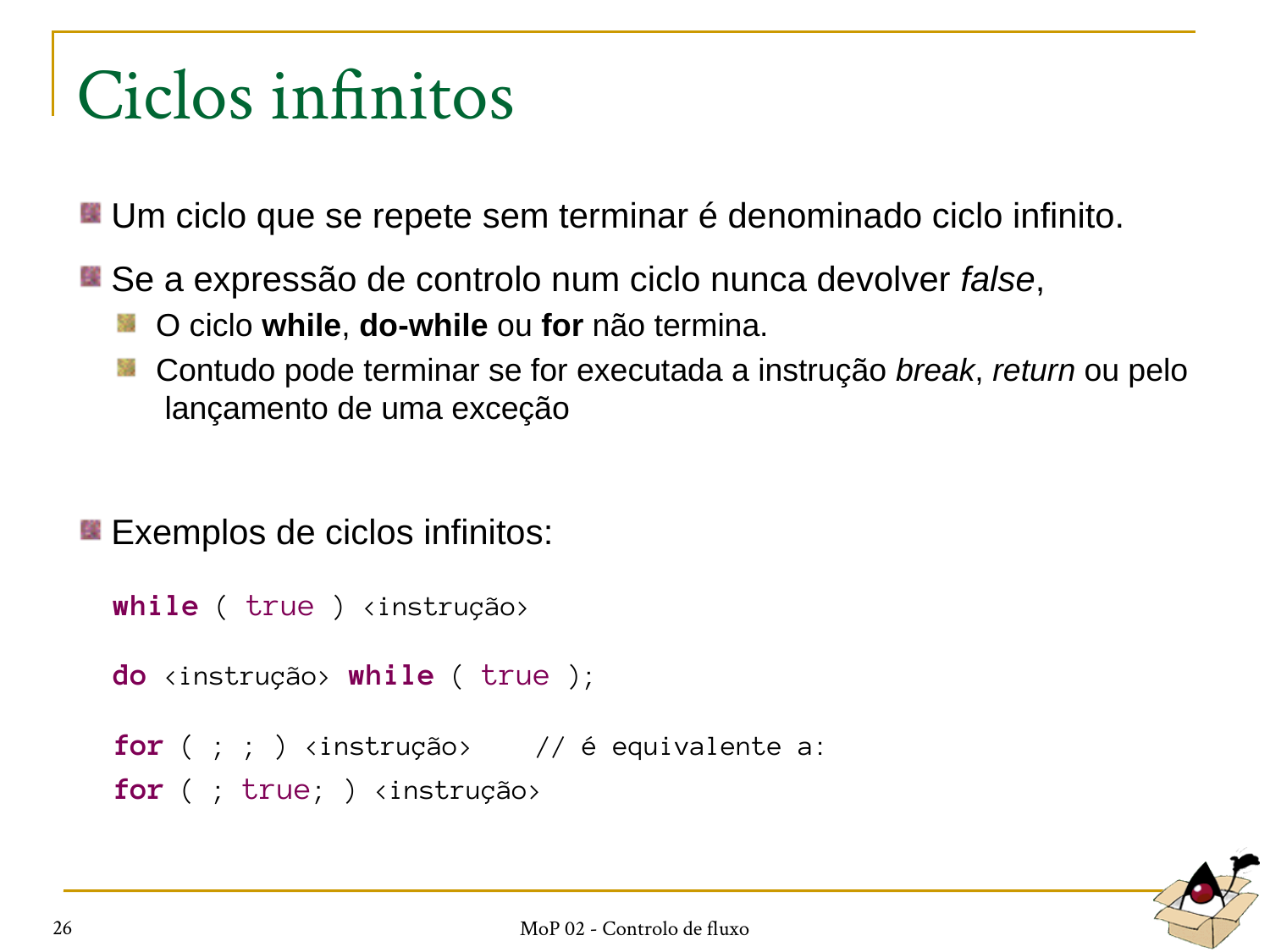

# Ciclos infinitos
Um ciclo que se repete sem terminar é denominado ciclo infinito.
Se a expressão de controlo num ciclo nunca devolver false,
O ciclo while, do-while ou for não termina.
Contudo pode terminar se for executada a instrução break, return ou pelo  lançamento de uma exceção

Exemplos de ciclos infinitos:
while ( true ) <instrução>
do <instrução> while ( true );
for ( ; ; ) <instrução>    // é equivalente a:
for ( ; true; ) <instrução>

MoP 02 - Controlo de fluxo